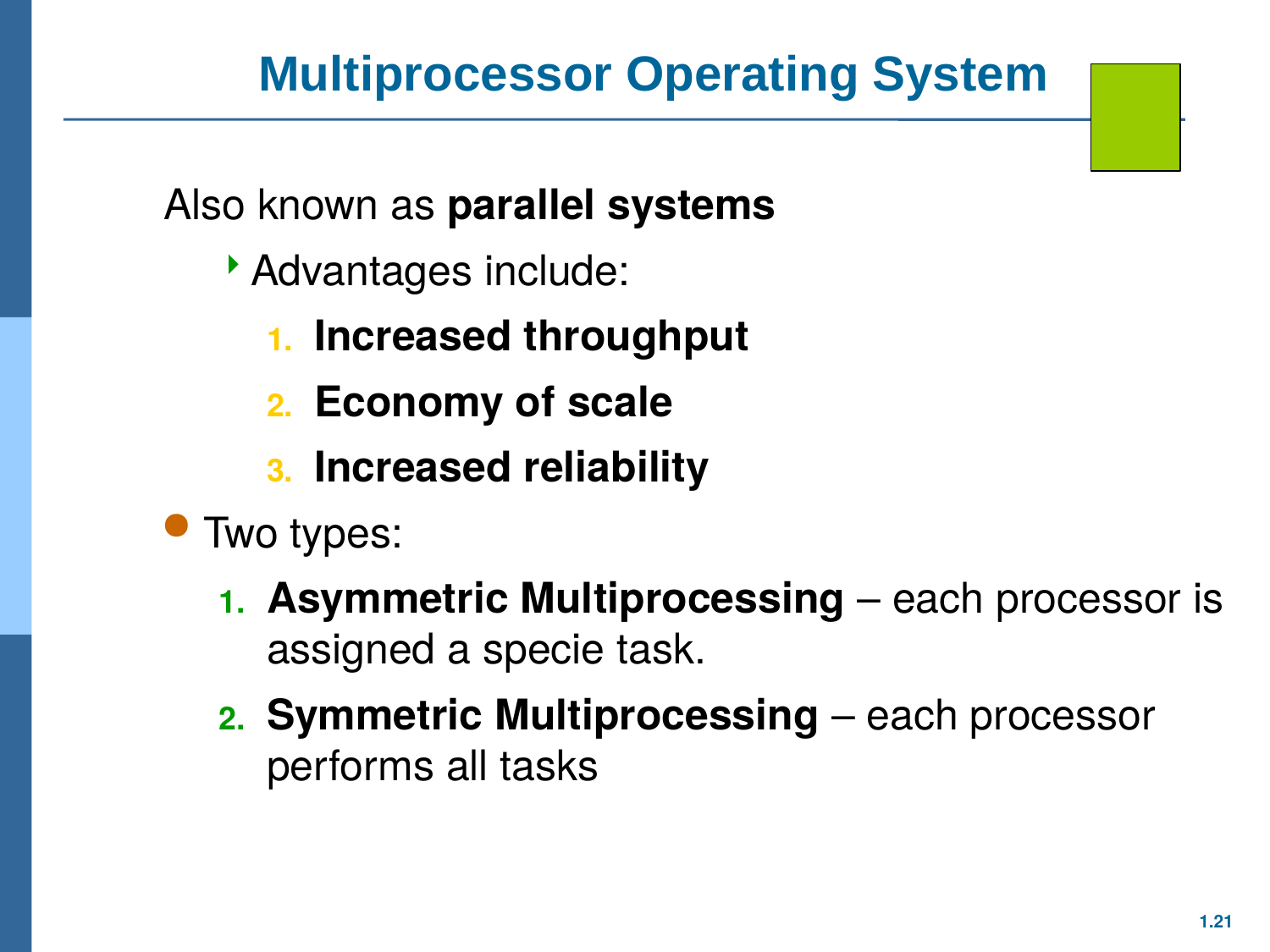

Multiprocessor Operating System

Also known as parallel systems
Advantages include:
Increased throughput
Economy of scale
Increased reliability
Two types:
Asymmetric Multiprocessing – each processor is assigned a specie task.
Symmetric Multiprocessing – each processor performs all tasks